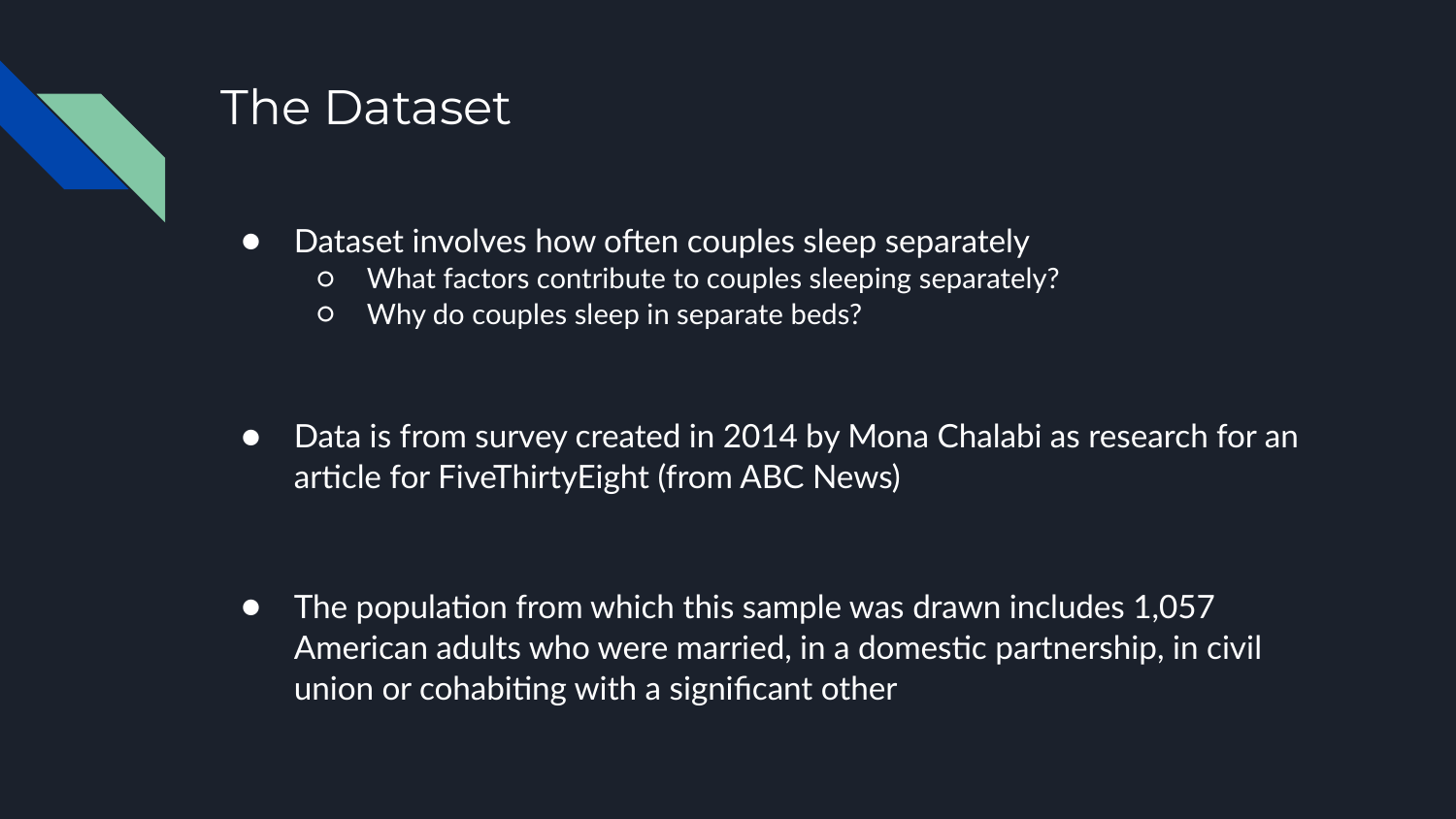

# The Dataset
Dataset involves how often couples sleep separately
What factors contribute to couples sleeping separately?
Why do couples sleep in separate beds?

Data is from survey created in 2014 by Mona Chalabi as research for an article for FiveThirtyEight (from ABC News)

The population from which this sample was drawn includes 1,057 American adults who were married, in a domestic partnership, in civil union or cohabiting with a significant other